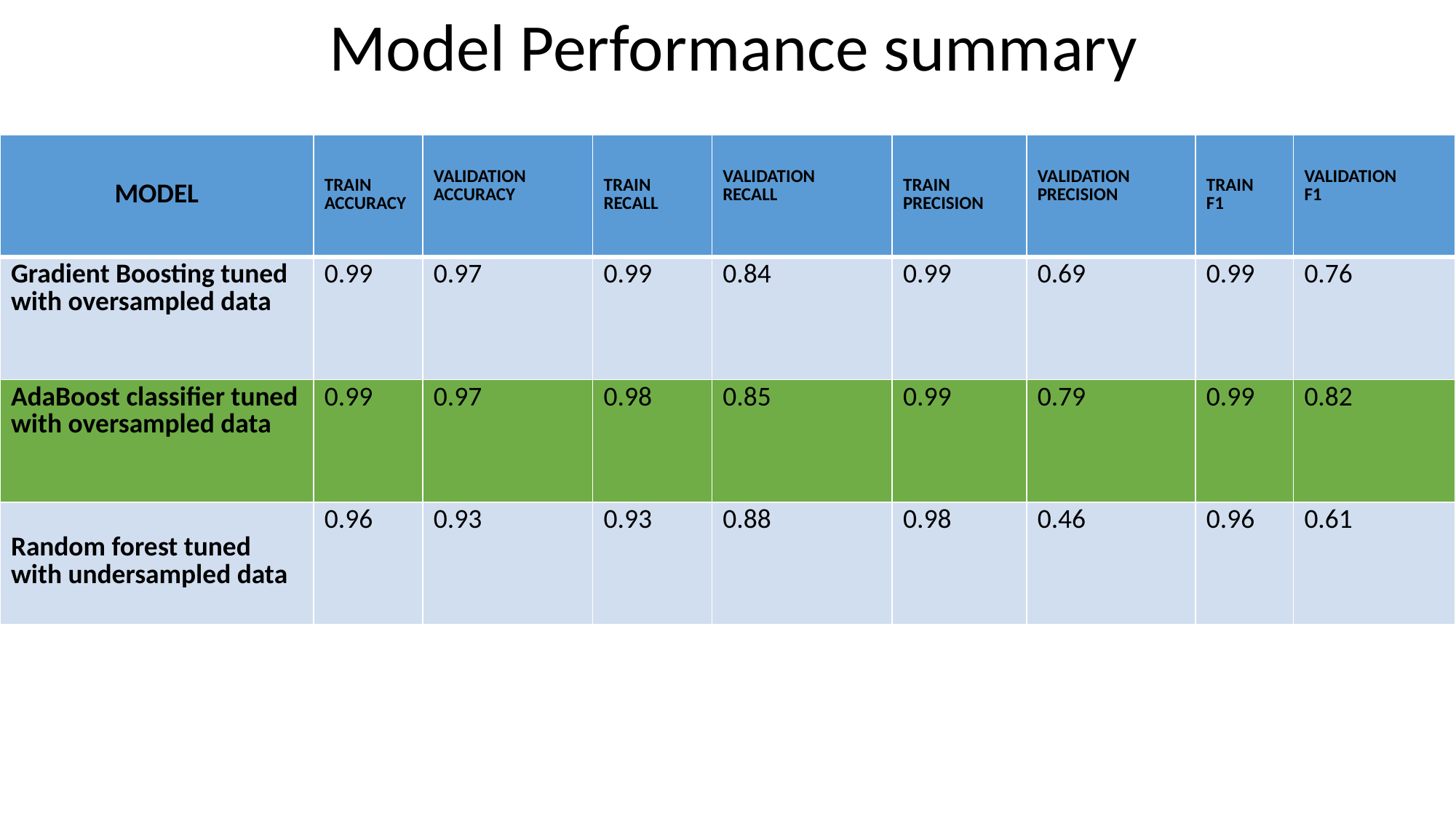

# Model Performance summary
| MODEL | TRAIN ACCURACY | VALIDATION ACCURACY | TRAIN RECALL | VALIDATION RECALL | TRAIN PRECISION | VALIDATION PRECISION | TRAIN F1 | VALIDATION F1 |
| --- | --- | --- | --- | --- | --- | --- | --- | --- |
| Gradient Boosting tuned with oversampled data | 0.99 | 0.97 | 0.99 | 0.84 | 0.99 | 0.69 | 0.99 | 0.76 |
| AdaBoost classifier tuned with oversampled data | 0.99 | 0.97 | 0.98 | 0.85 | 0.99 | 0.79 | 0.99 | 0.82 |
| Random forest tuned with undersampled data | 0.96 | 0.93 | 0.93 | 0.88 | 0.98 | 0.46 | 0.96 | 0.61 |